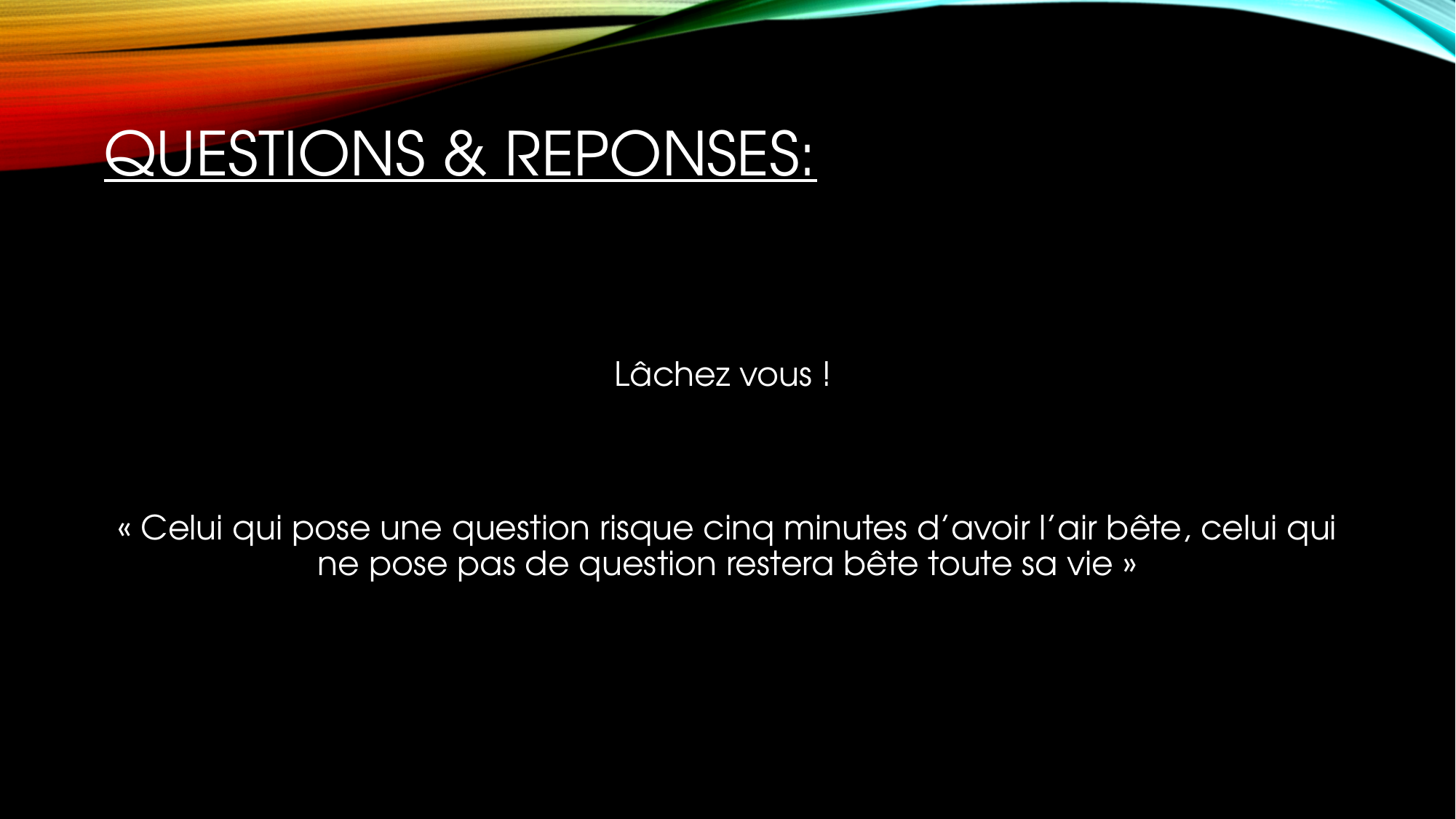

# Questions & reponses:

Lâchez vous !

« Celui qui pose une question risque cinq minutes d’avoir l’air bête, celui qui ne pose pas de question restera bête toute sa vie »